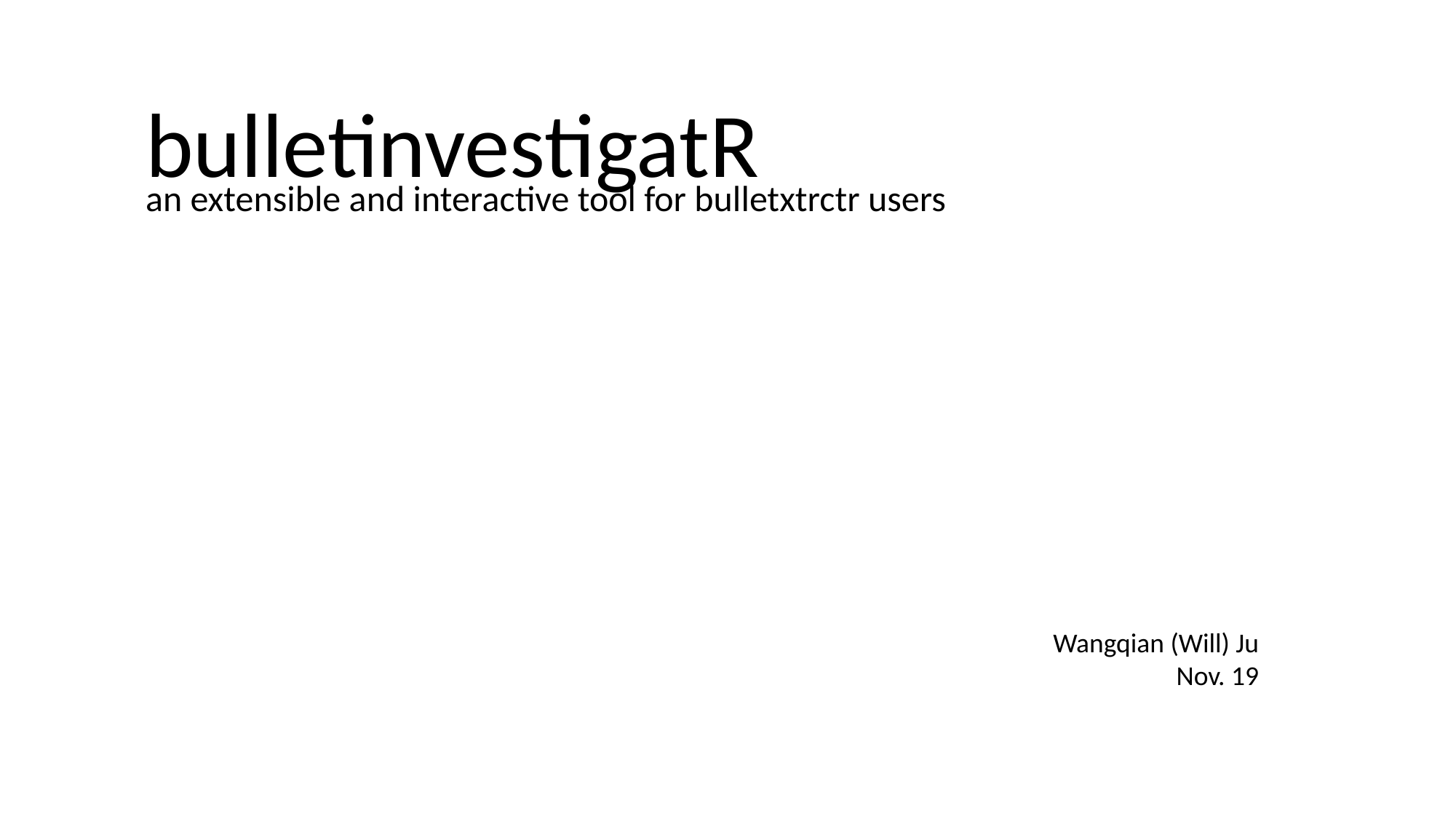

# bulletinvestigatR
an extensible and interactive tool for bulletxtrctr users
Wangqian (Will) Ju
Nov. 19